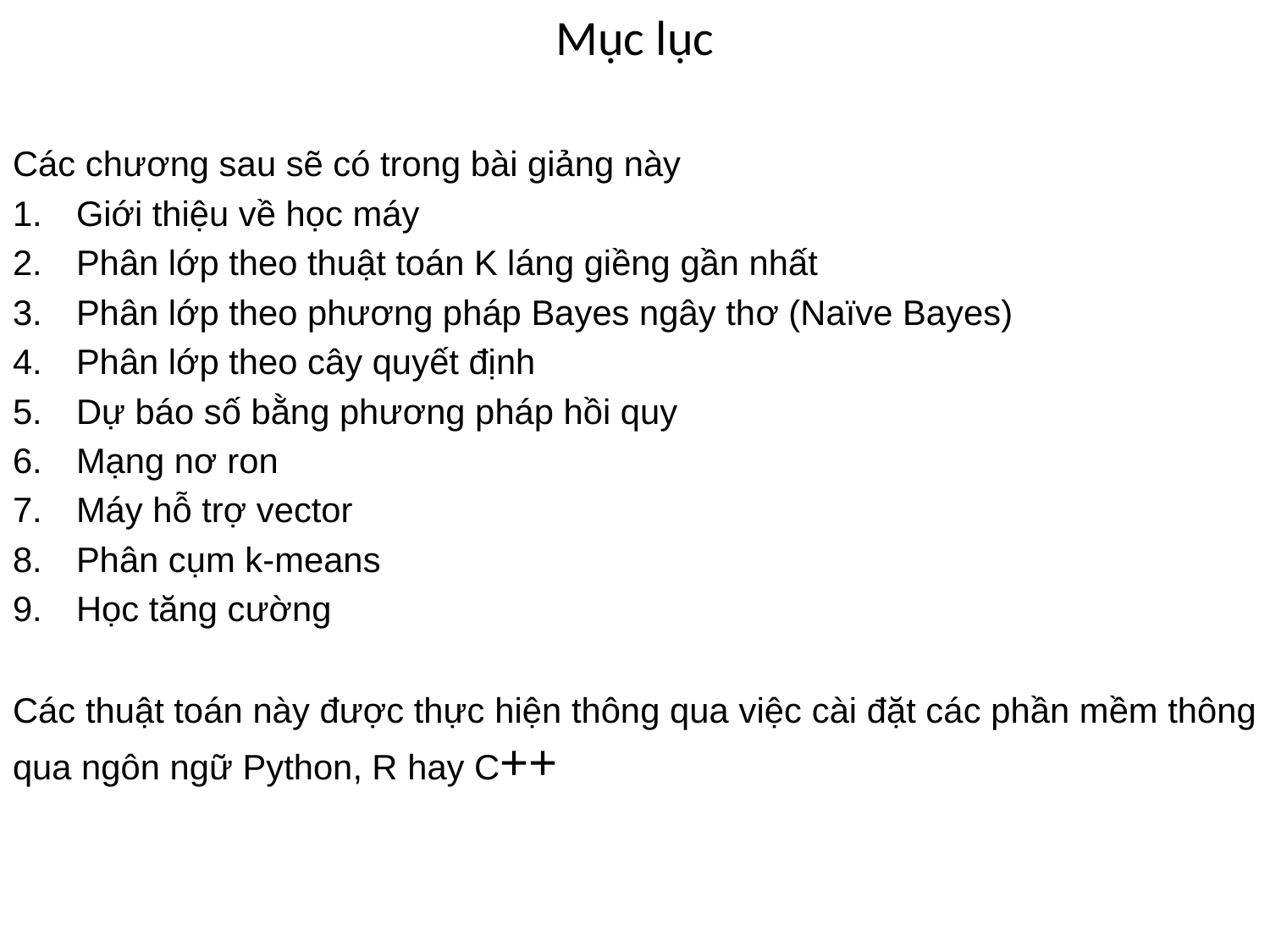

Mục lục

Các chương sau sẽ có trong bài giảng này
Giới thiệu về học máy
Phân lớp theo thuật toán K láng giềng gần nhất
Phân lớp theo phương pháp Bayes ngây thơ (Naïve Bayes)
Phân lớp theo cây quyết định
Dự báo số bằng phương pháp hồi quy
Mạng nơ ron
Máy hỗ trợ vector
Phân cụm k-means
Học tăng cường

Các thuật toán này được thực hiện thông qua việc cài đặt các phần mềm thông qua ngôn ngữ Python, R hay C++